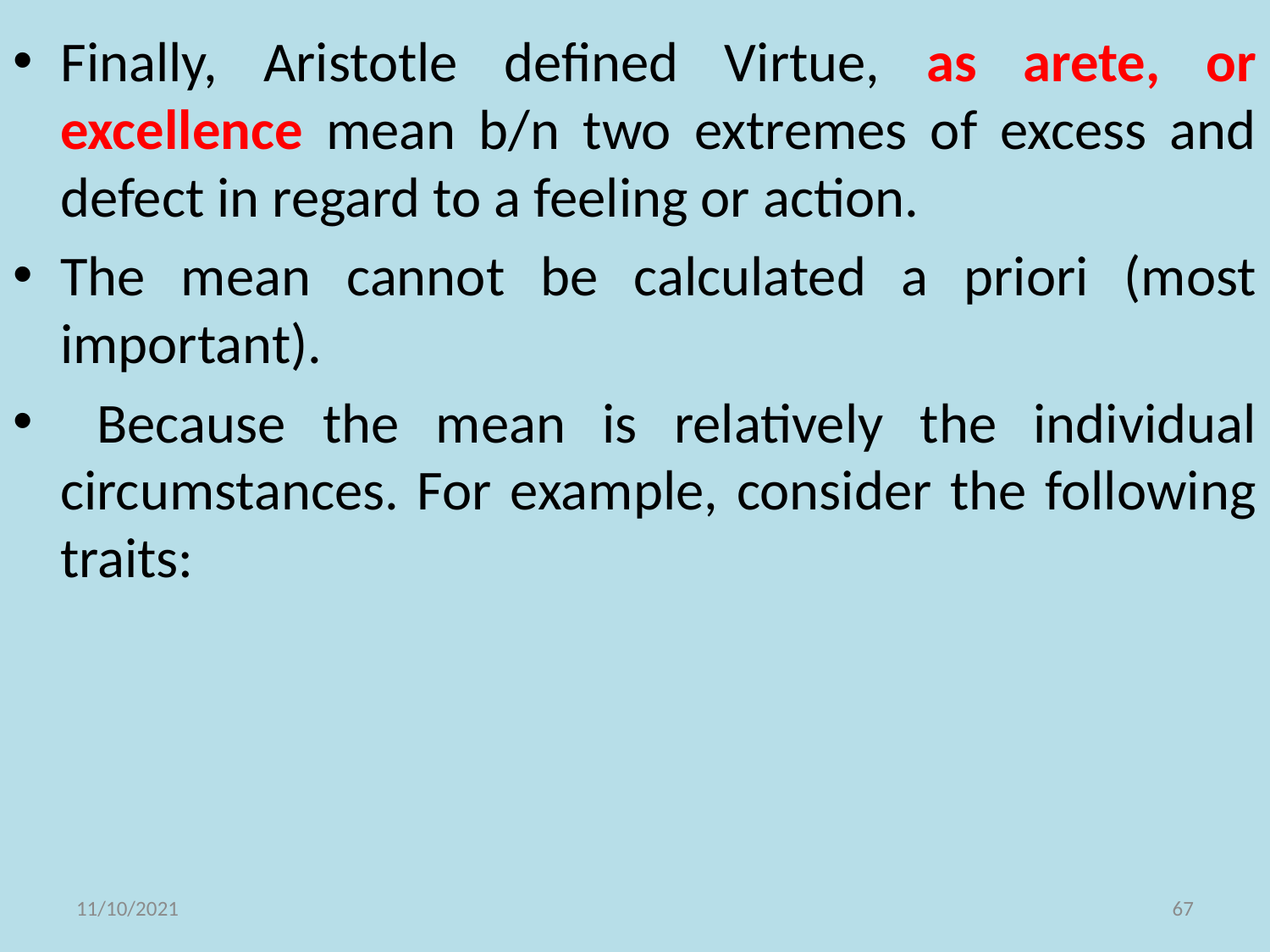

Finally, Aristotle defined Virtue, as arete, or excellence mean b/n two extremes of excess and defect in regard to a feeling or action.
The mean cannot be calculated a priori (most important).
 Because the mean is relatively the individual circumstances. For example, consider the following traits:

11/10/2021
67